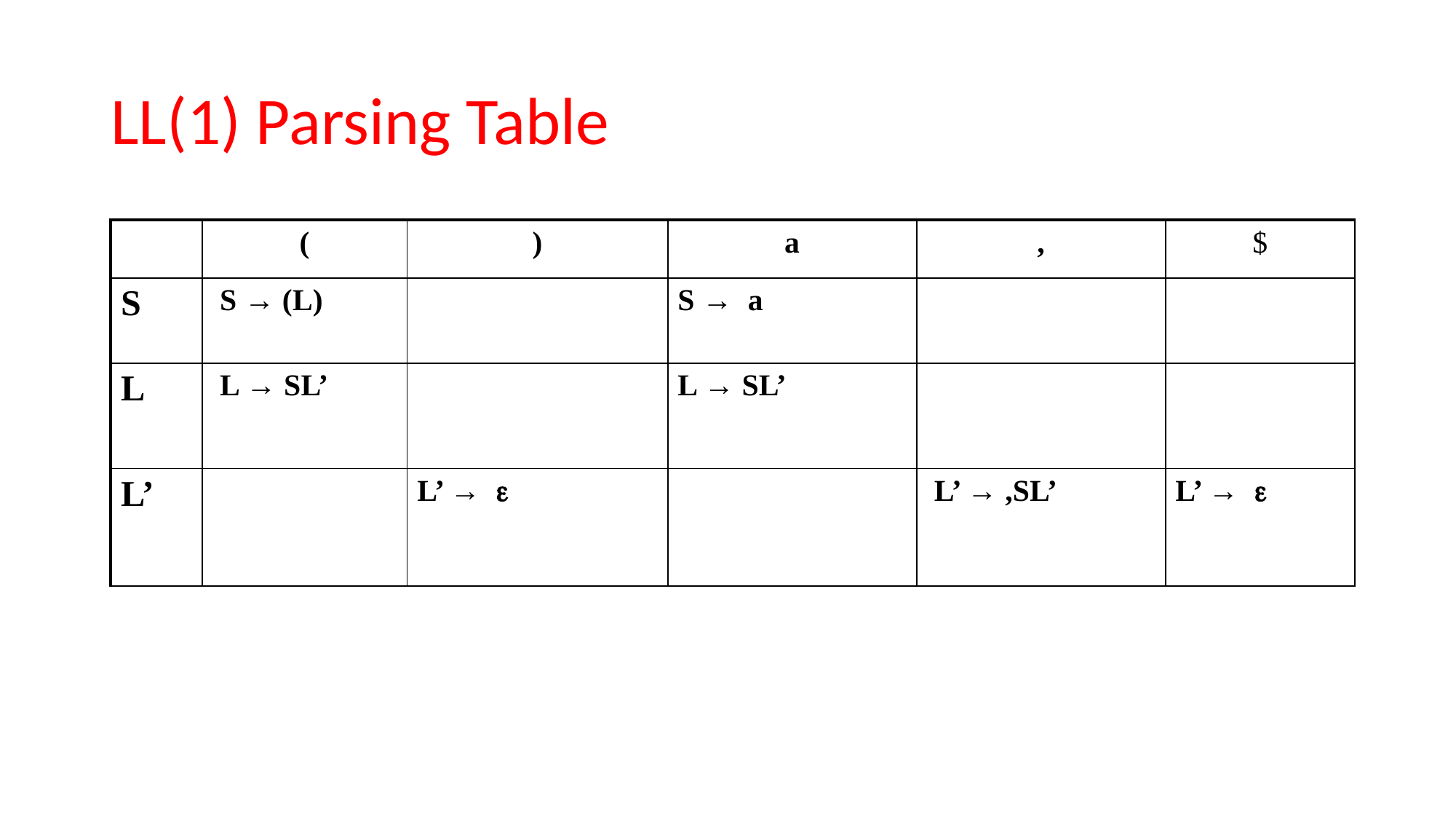

# LL(1) Parsing Table
|  | ( | ) | a | , | $ |
| --- | --- | --- | --- | --- | --- |
| S | S → (L) |  | S → a |  |  |
| L | L → SL’ |  | L → SL’ |  |  |
| L’ |  | L’ → ε |  | L’ → ,SL’ | L’ → ε |